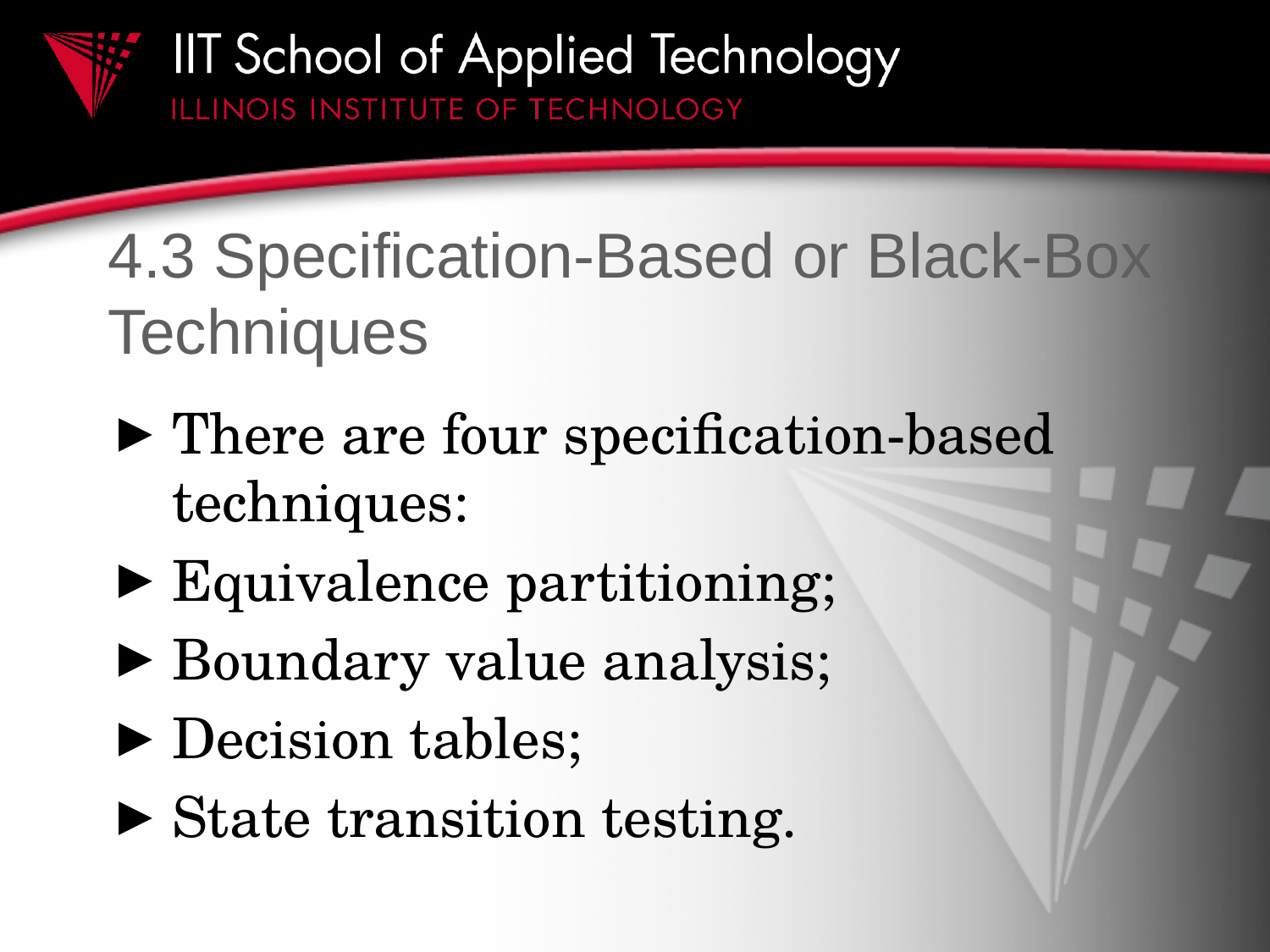

# 4.3 Specification-Based or Black-Box Techniques
There are four specification-based techniques:
Equivalence partitioning;
Boundary value analysis;
Decision tables;
State transition testing.